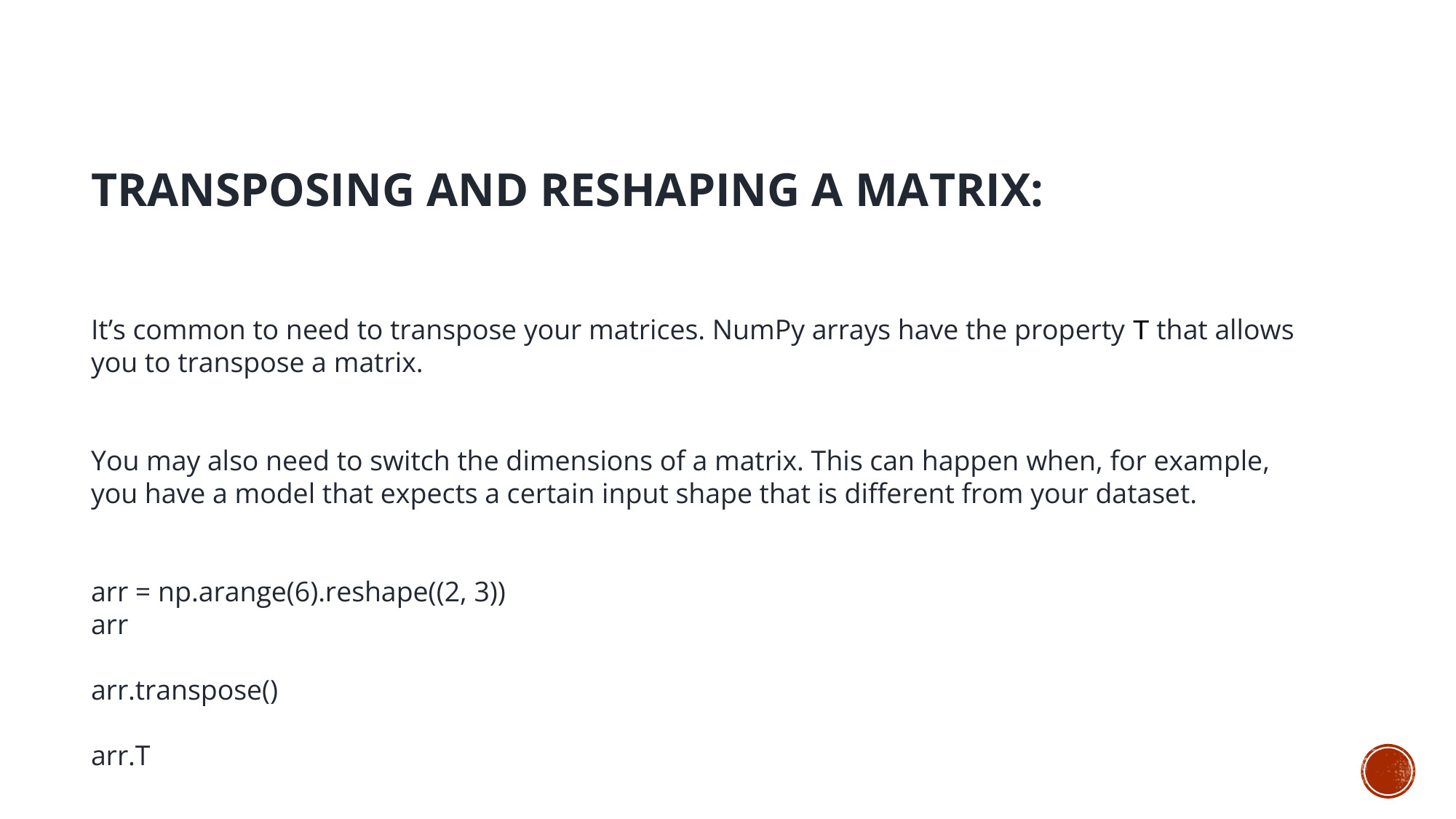

# Transposing and reshaping a matrix:
It’s common to need to transpose your matrices. NumPy arrays have the property T that allows you to transpose a matrix.

You may also need to switch the dimensions of a matrix. This can happen when, for example, you have a model that expects a certain input shape that is different from your dataset.

arr = np.arange(6).reshape((2, 3))
arr

arr.transpose()

arr.T